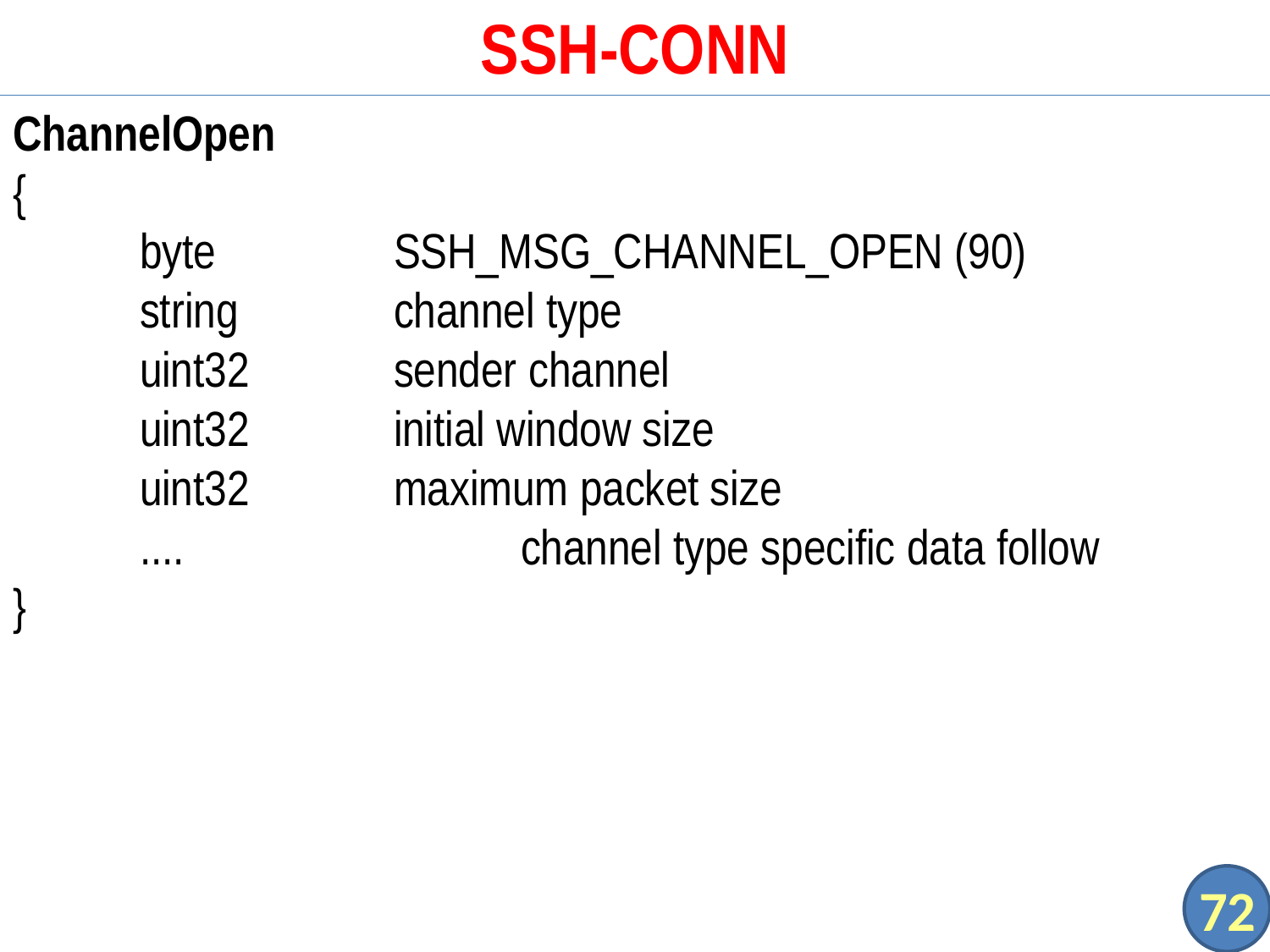

# SSH-CONN
ChannelOpen
{
	byte		SSH_MSG_CHANNEL_OPEN (90)
	string		channel type
	uint32		sender channel
	uint32		initial window size
	uint32		maximum packet size
	....			channel type specific data follow
}
72